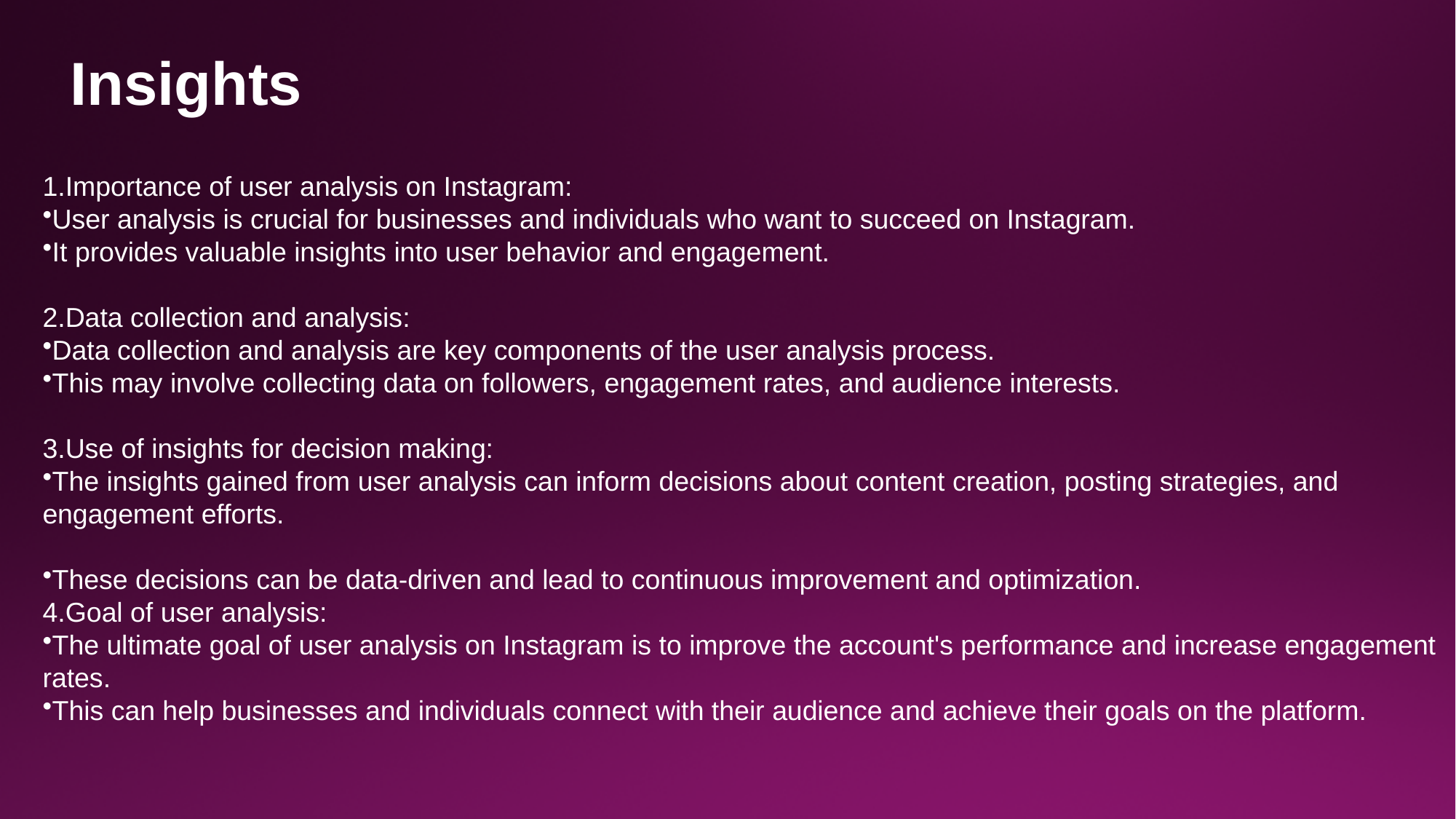

# Insights

Importance of user analysis on Instagram:
User analysis is crucial for businesses and individuals who want to succeed on Instagram.
It provides valuable insights into user behavior and engagement.

Data collection and analysis:
Data collection and analysis are key components of the user analysis process.
This may involve collecting data on followers, engagement rates, and audience interests.

Use of insights for decision making:
The insights gained from user analysis can inform decisions about content creation, posting strategies, and engagement efforts.

These decisions can be data-driven and lead to continuous improvement and optimization.
Goal of user analysis:
The ultimate goal of user analysis on Instagram is to improve the account's performance and increase engagement rates.
This can help businesses and individuals connect with their audience and achieve their goals on the platform.